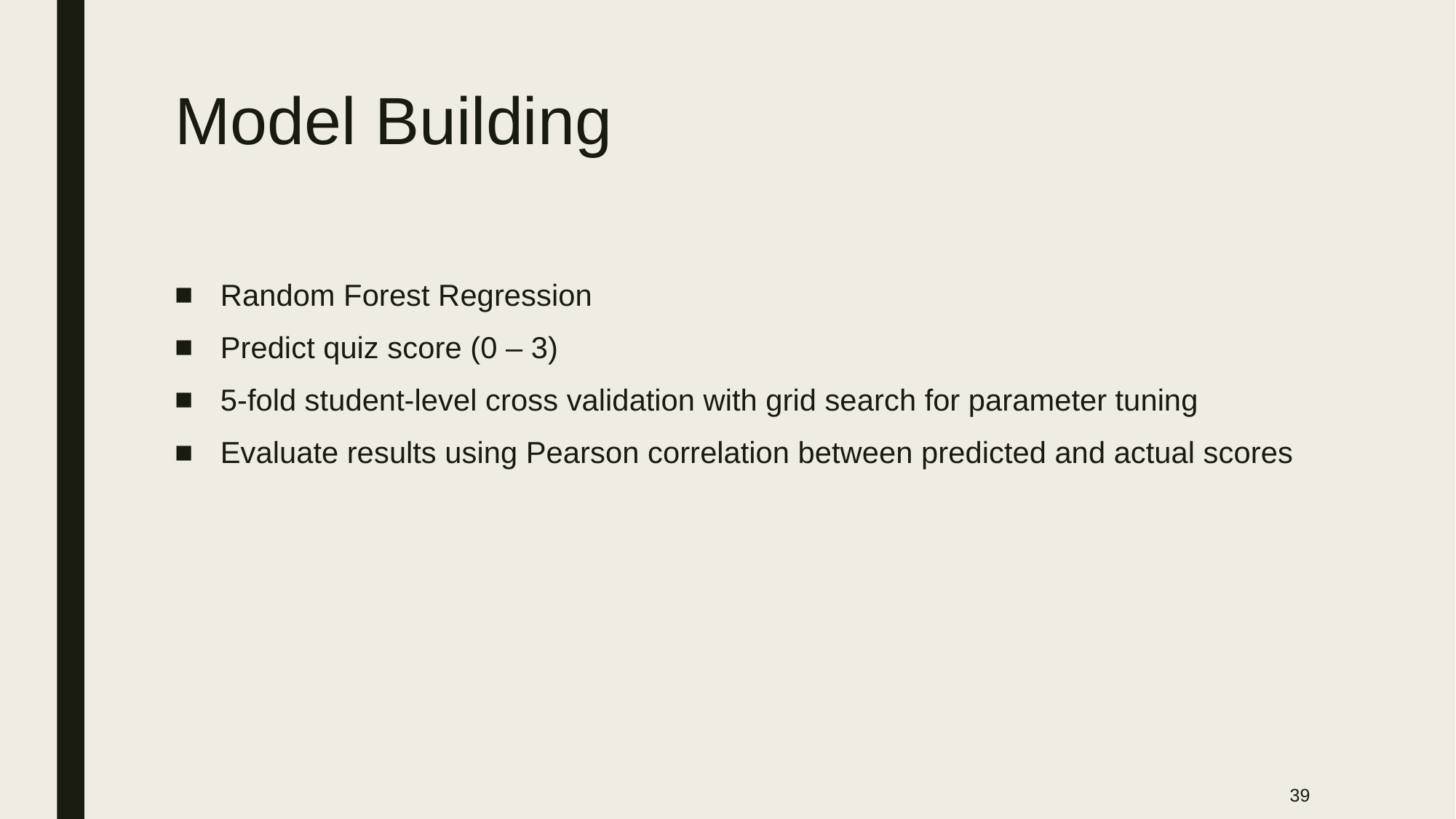

# Model Building
Random Forest Regression
Predict quiz score (0 – 3)
5-fold student-level cross validation with grid search for parameter tuning
Evaluate results using Pearson correlation between predicted and actual scores
39